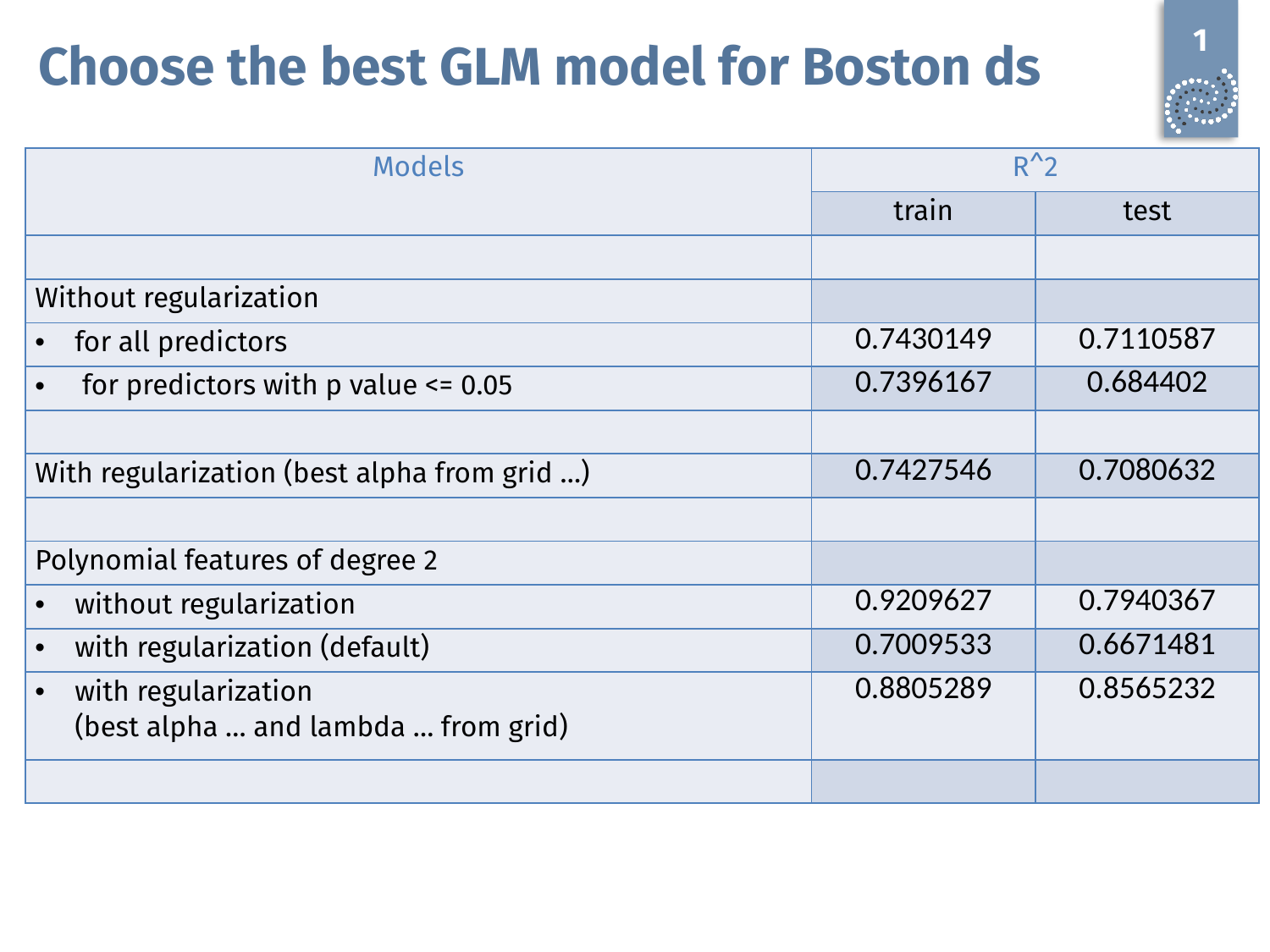

1
# Choose the best GLM model for Boston ds
| Models | R^2 |  |
| --- | --- | --- |
|  | train | test |
|  |  |  |
| Without regularization |  |  |
| for all predictors | 0.7430149 | 0.7110587 |
| for predictors with p value <= 0.05 | 0.7396167 | 0.684402 |
|  |  |  |
| With regularization (best alpha from grid …) | 0.7427546 | 0.7080632 |
|  |  |  |
| Polynomial features of degree 2 |  |  |
| without regularization | 0.9209627 | 0.7940367 |
| with regularization (default) | 0.7009533 | 0.6671481 |
| with regularization (best alpha … and lambda … from grid) | 0.8805289 | 0.8565232 |
|  |  |  |